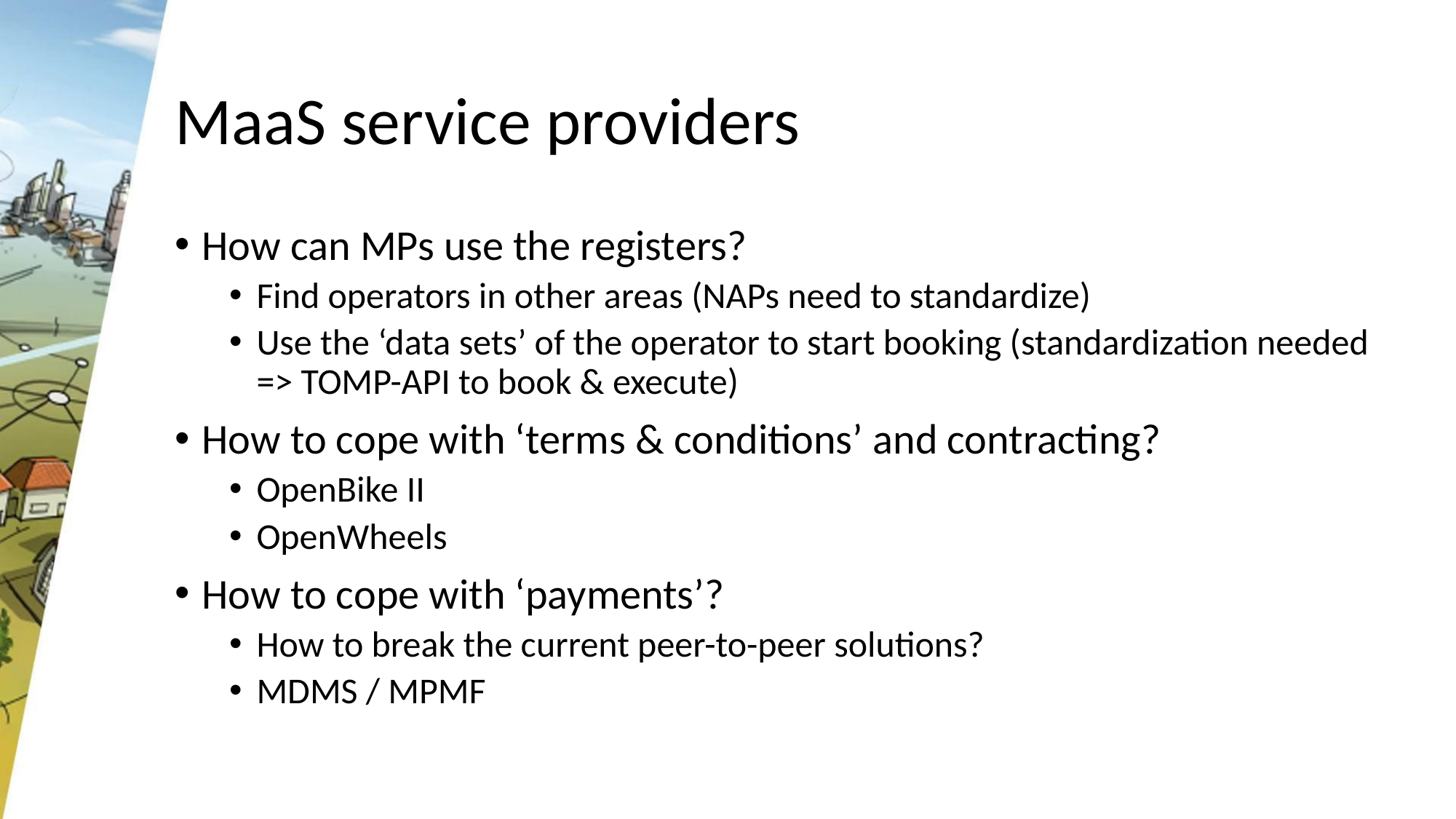

# MaaS service providers
How can MPs use the registers?
Find operators in other areas (NAPs need to standardize)
Use the ‘data sets’ of the operator to start booking (standardization needed => TOMP-API to book & execute)
How to cope with ‘terms & conditions’ and contracting?
OpenBike II
OpenWheels
How to cope with ‘payments’?
How to break the current peer-to-peer solutions?
MDMS / MPMF